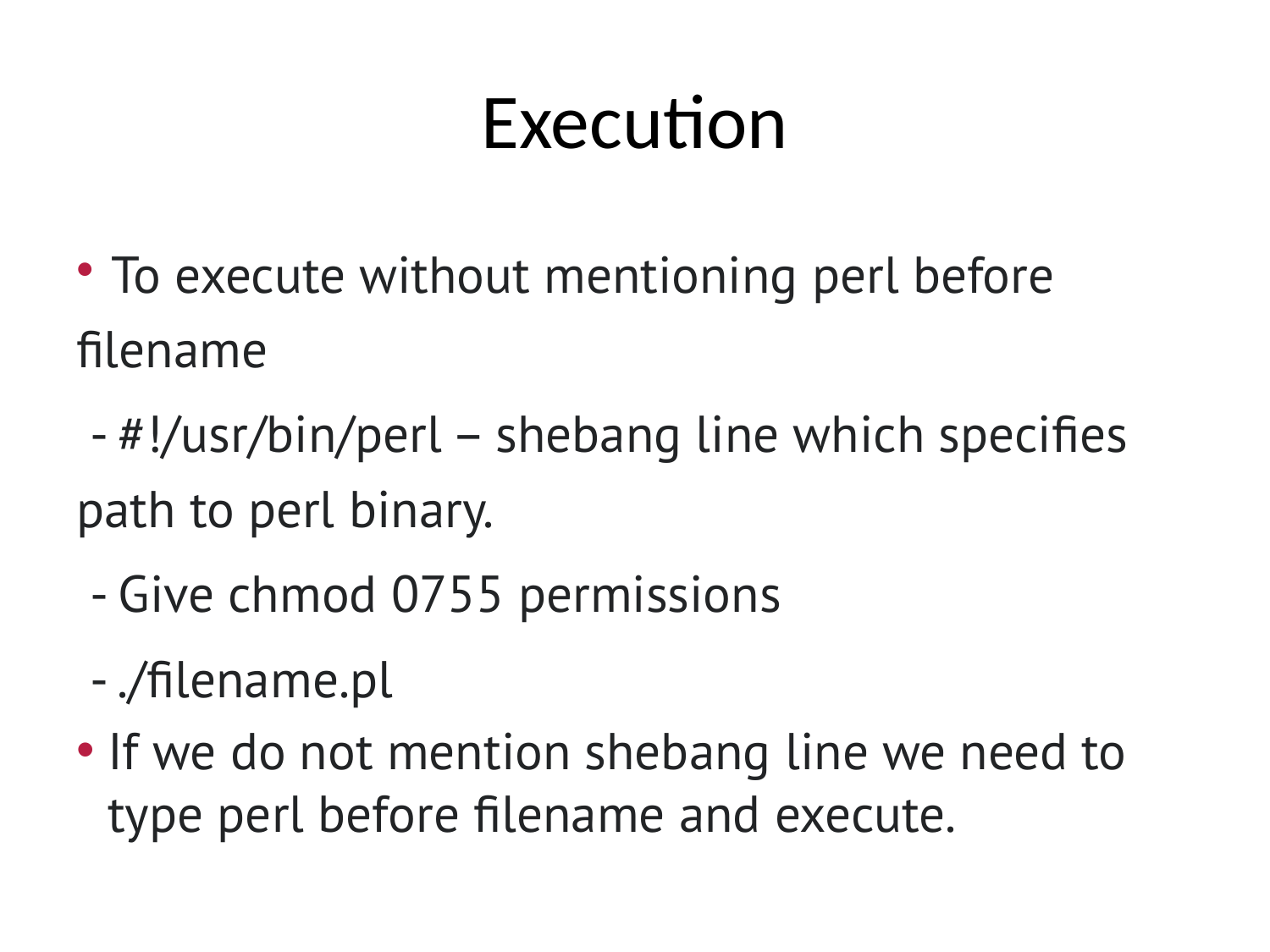

# Execution
 To execute without mentioning perl before filename
	 - #!/usr/bin/perl – shebang line which specifies path to perl binary.
 - Give chmod 0755 permissions
 - ./filename.pl
If we do not mention shebang line we need to type perl before filename and execute.